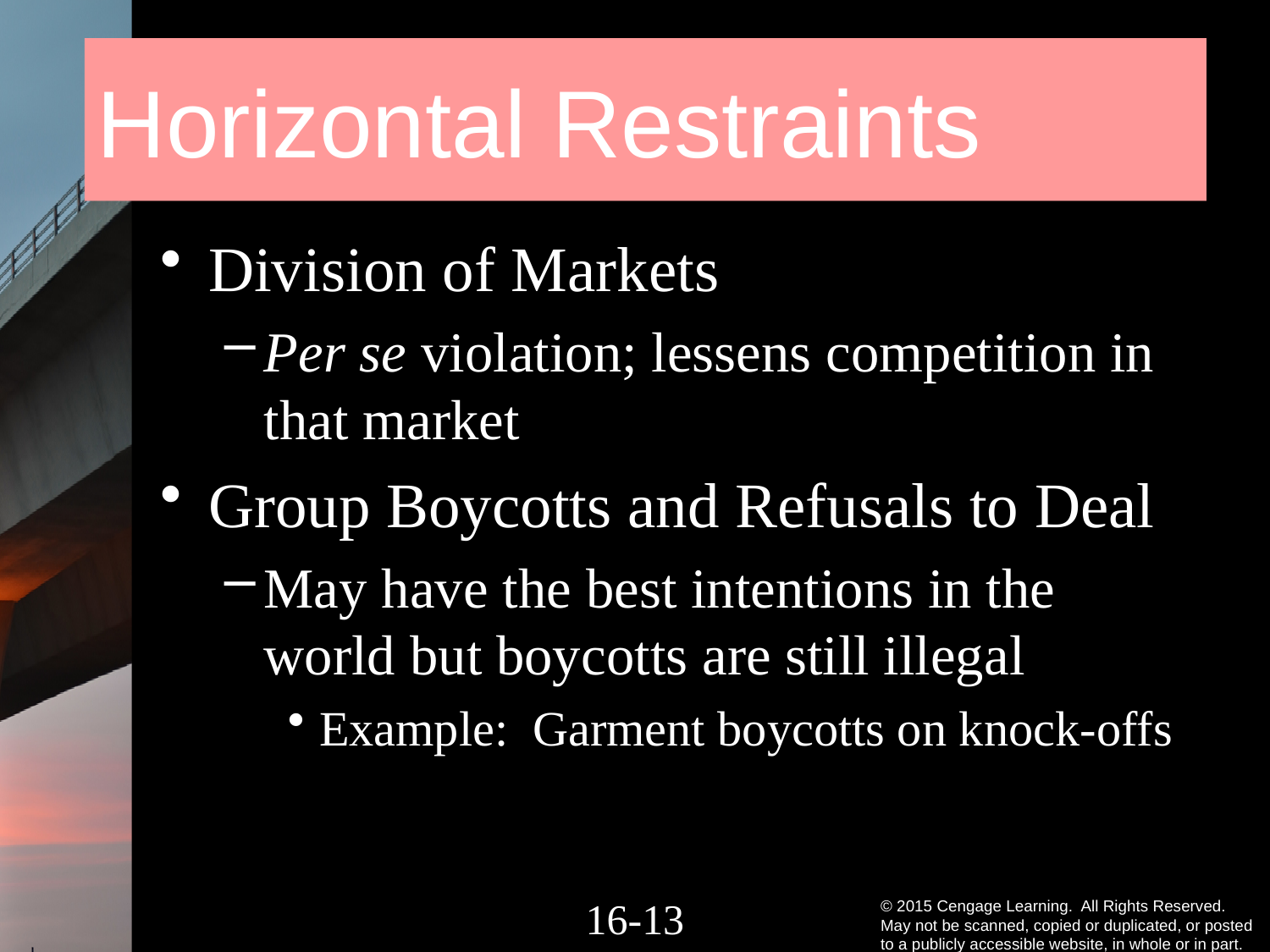

# Horizontal Restraints
Division of Markets
Per se violation; lessens competition in that market
Group Boycotts and Refusals to Deal
May have the best intentions in the world but boycotts are still illegal
Example:  Garment boycotts on knock-offs

16-13